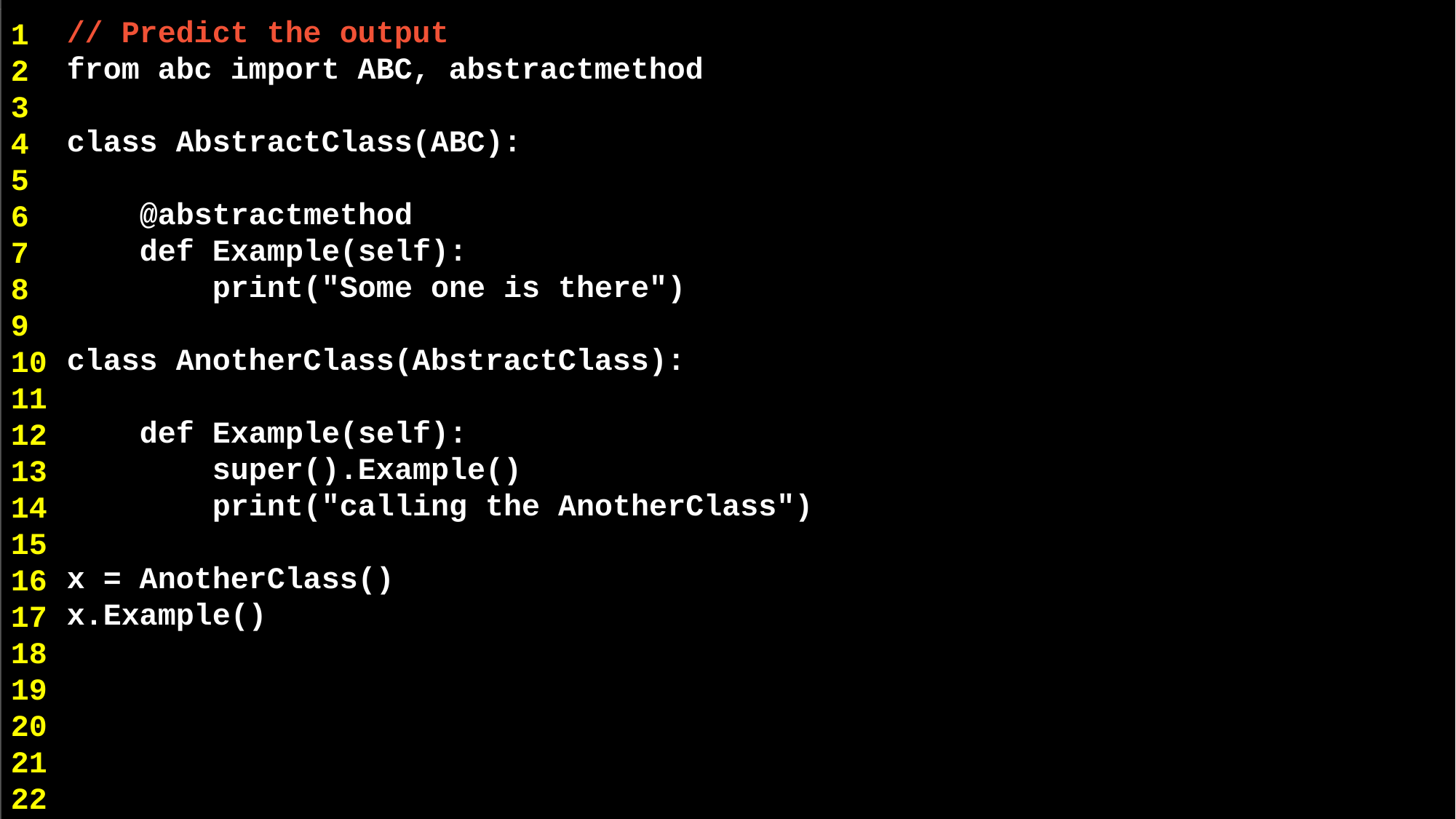

// Predict the output
from abc import ABC, abstractmethod

class AbstractClass(ABC):

    @abstractmethod
    def Example(self):
        print("Some one is there")

class AnotherClass(AbstractClass):

    def Example(self):
        super().Example()
        print("calling the AnotherClass")

x = AnotherClass()
x.Example()

1
2
3
4
5
6
7
8
9
10
11
12
13
14
15
16
17
18
19
20
21
22